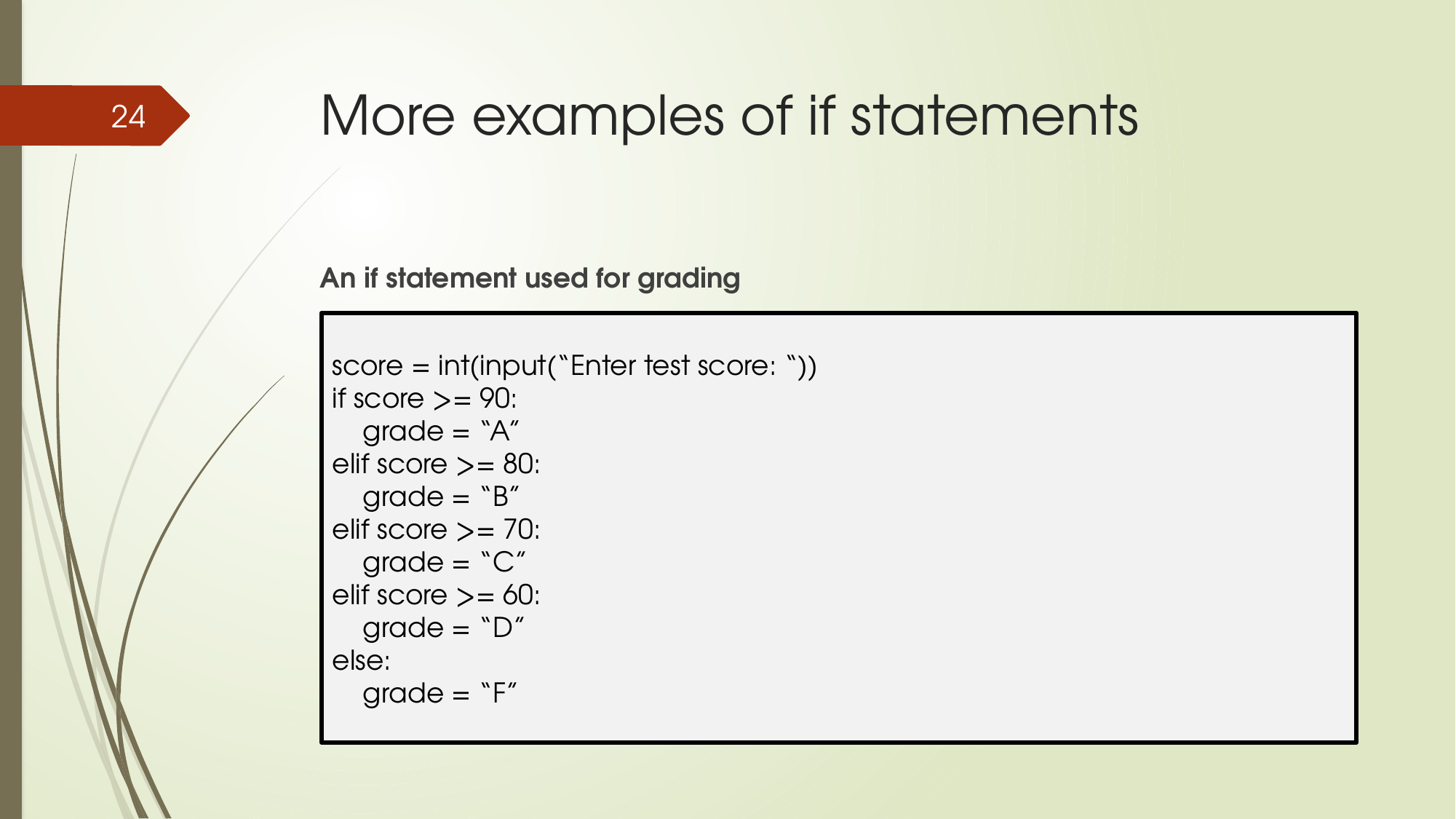

# More examples of if statements
24
An if statement used for grading

score = int(input(“Enter test score: “))
if score >= 90:
    grade = “A”
elif score >= 80:
    grade = “B”
elif score >= 70:
    grade = “C”
elif score >= 60:
    grade = “D”
else:
    grade = “F”